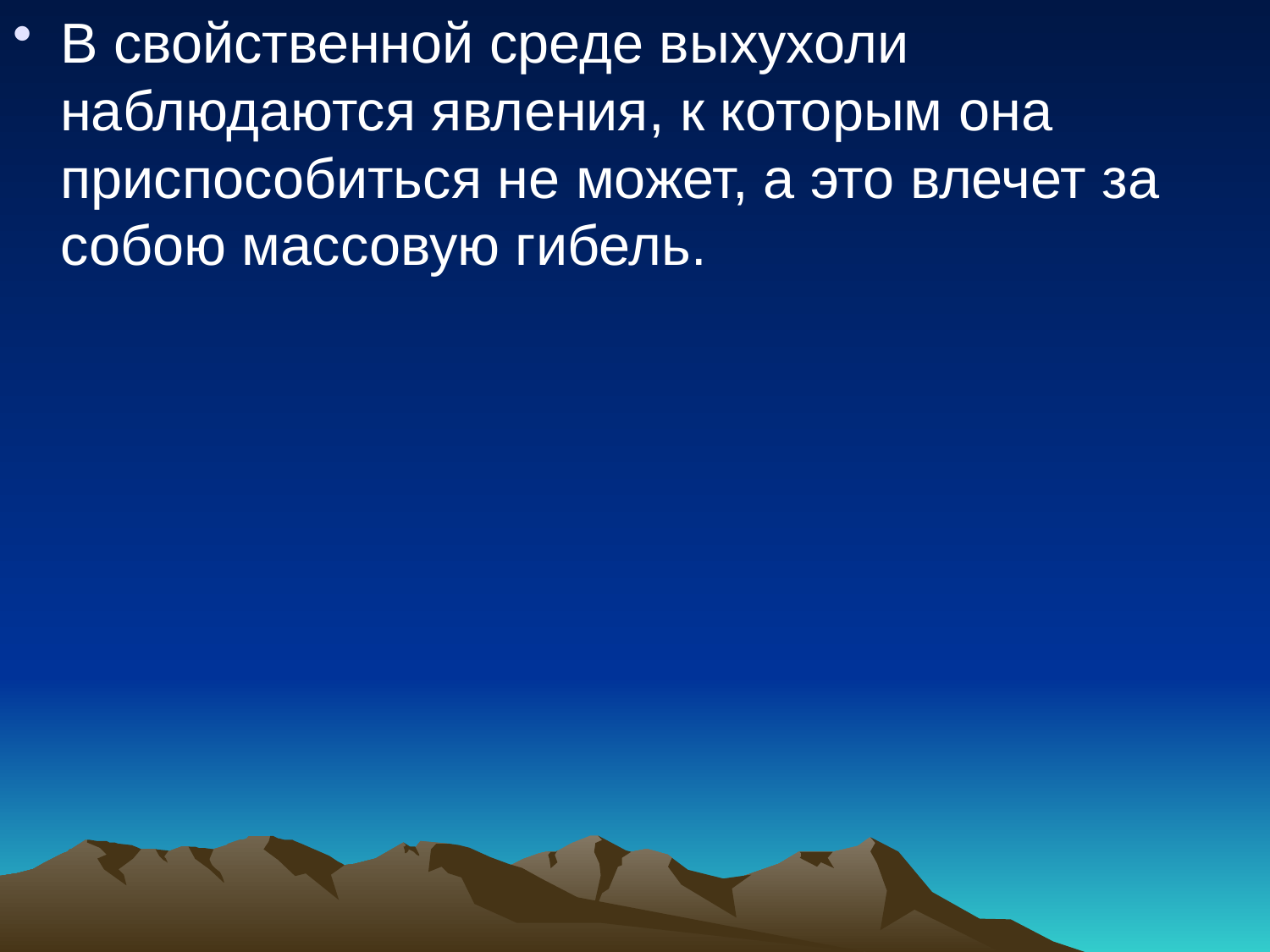

В свойственной среде выхухоли наблюдаются явления, к которым она приспособиться не может, а это влечет за собою массовую гибель.